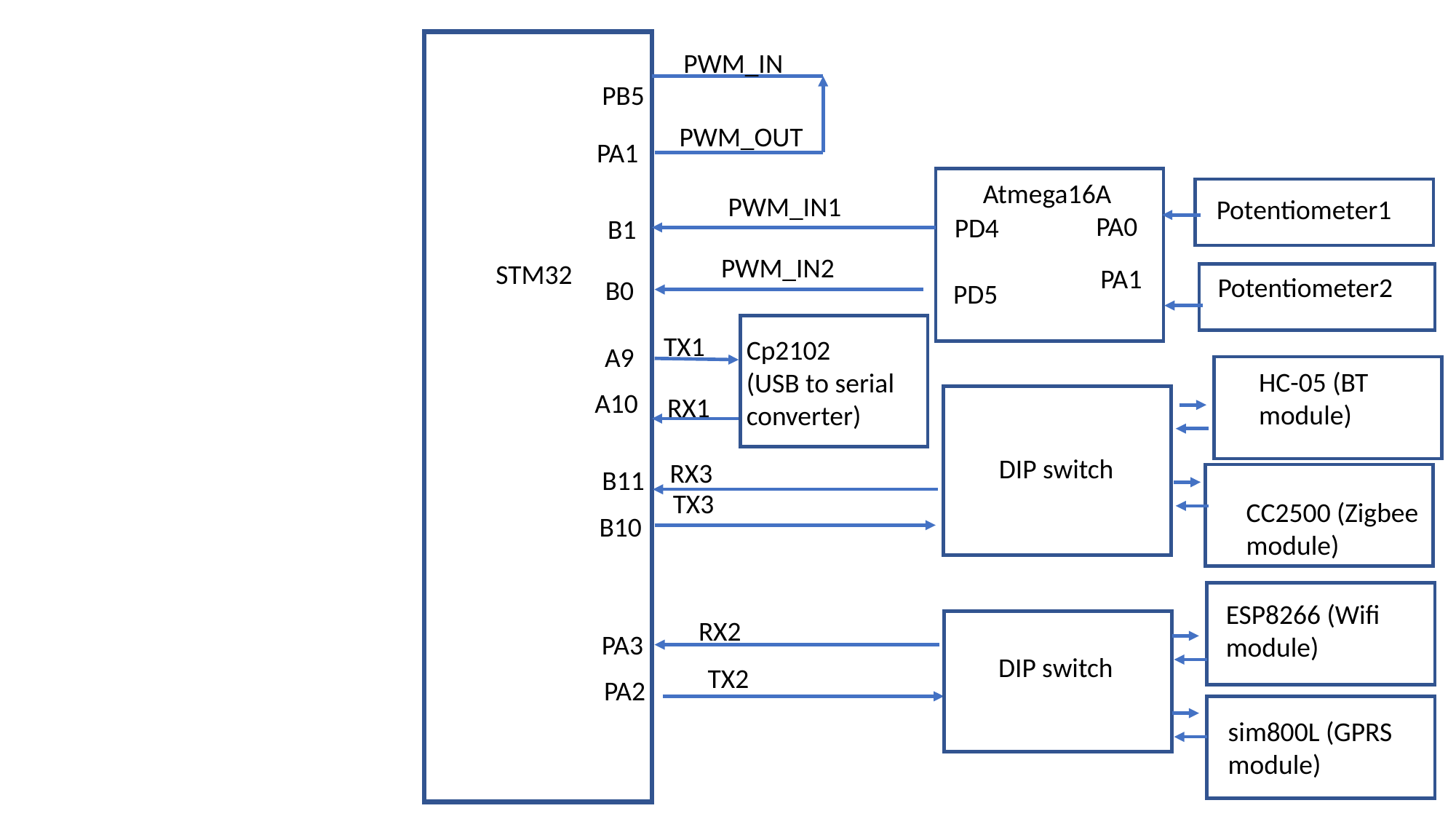

PWM_IN
PB5
PWM_OUT
PA1

Atmega16A

PWM_IN1
Potentiometer1
PA0
PD4
B1
PWM_IN2
STM32
PA1

Potentiometer2
B0
PD5

TX1
Cp2102
(USB to serial converter)
A9

HC-05 (BT module)
A10
RX1

DIP switch
RX3
B11

TX3
CC2500 (Zigbee module)
B10

ESP8266 (Wifi module)
RX2

PA3
DIP switch
TX2
PA2

sim800L (GPRS module)